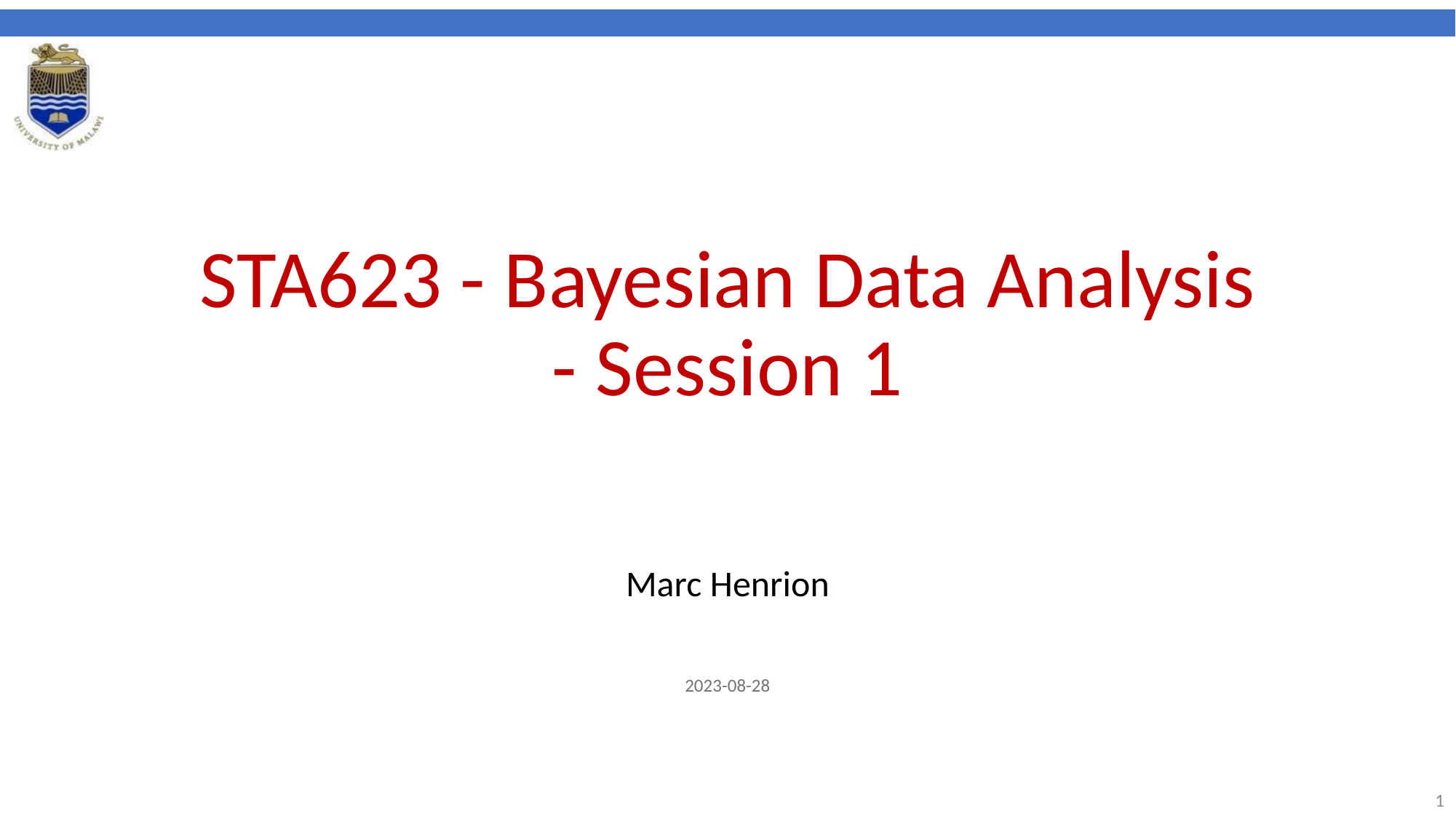

# STA623 - Bayesian Data Analysis - Session 1
Marc Henrion
2023-08-28
1